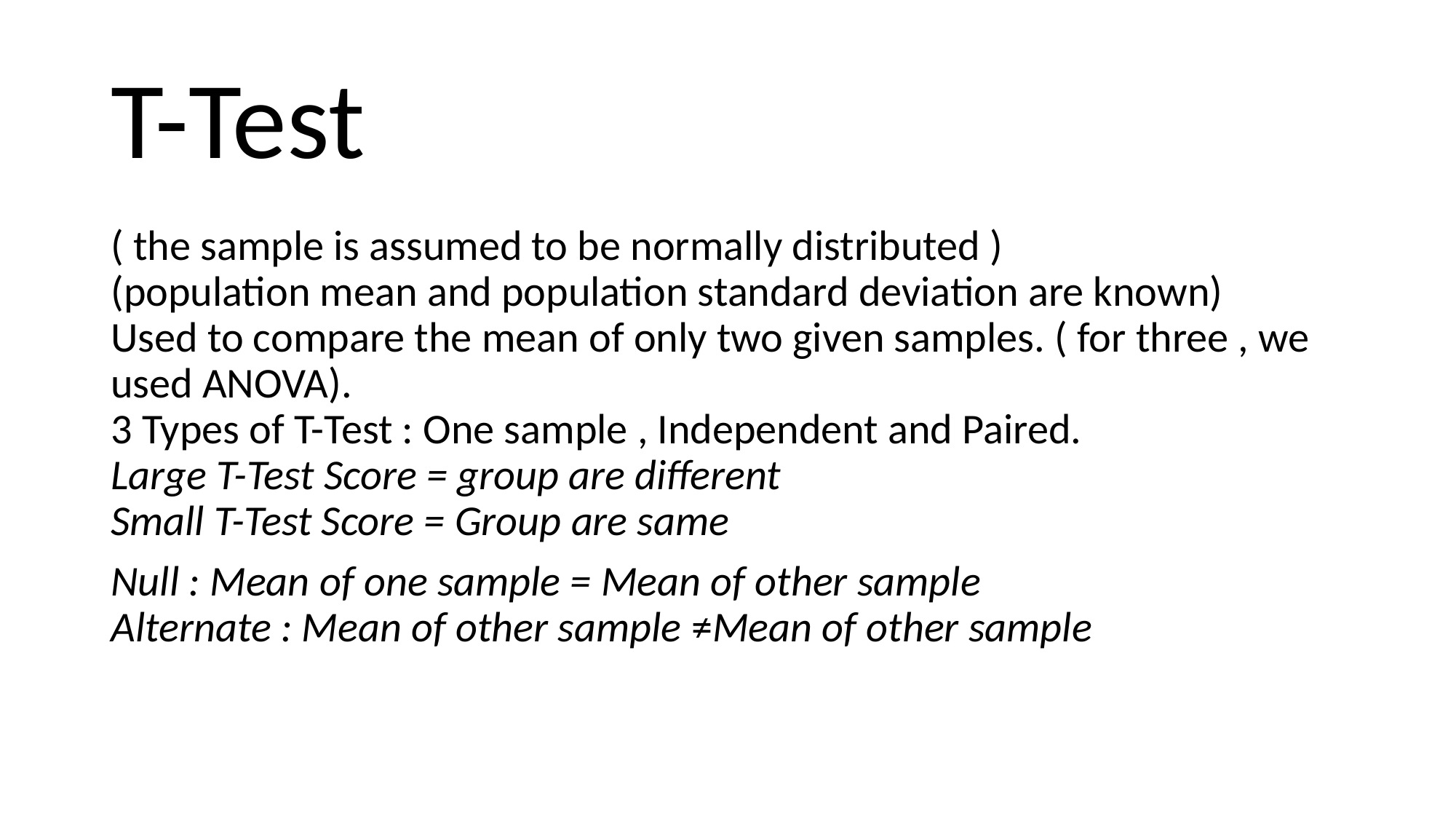

# T-Test
( the sample is assumed to be normally distributed )
(population mean and population standard deviation are known)
Used to compare the mean of only two given samples. ( for three , we used ANOVA).
3 Types of T-Test : One sample , Independent and Paired.
Large T-Test Score = group are different
Small T-Test Score = Group are same
Null : Mean of one sample = Mean of other sample
Alternate : Mean of other sample ≠Mean of other sample